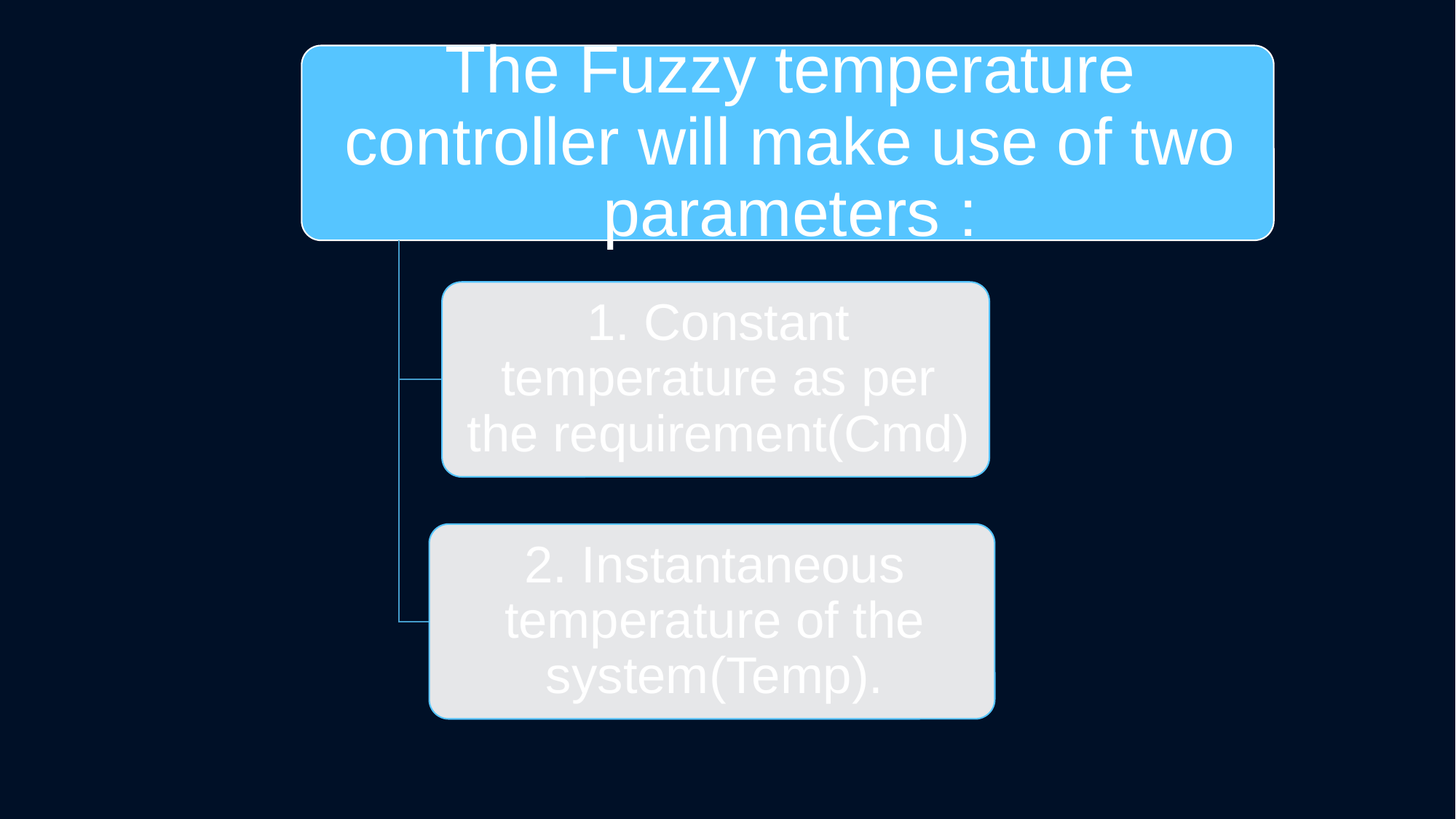

The Fuzzy temperature controller will make use of two parameters :
2. Instantaneous temperature of the system(Temp).
1. Constant temperature as per the requirement(Cmd)